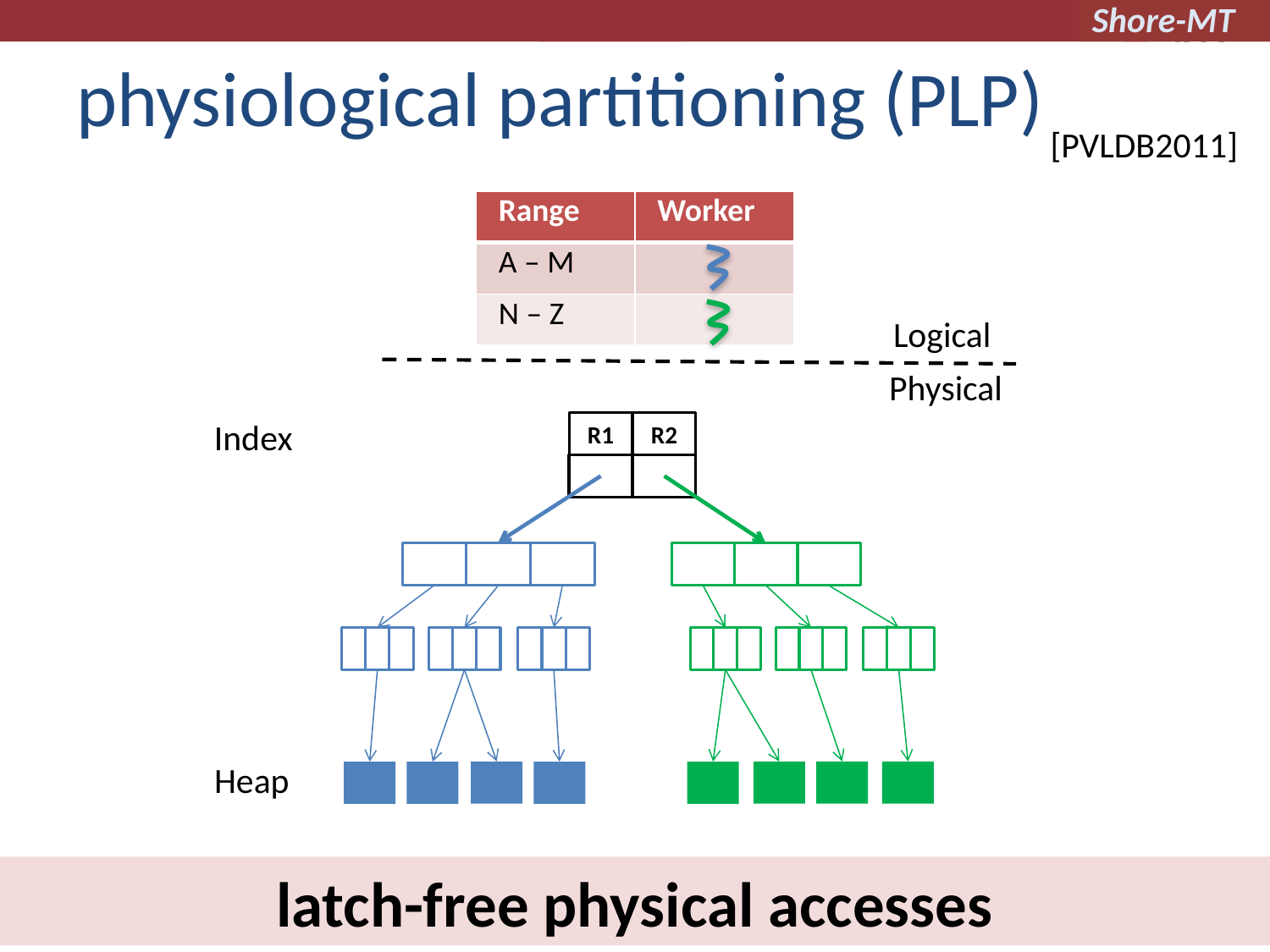

# physiological partitioning (PLP)
[PVLDB2011]
| Range | Worker |
| --- | --- |
| A – M |  |
| N – Z |  |

Logical
Physical
Index
R1
R2

Heap
latch-free physical accesses
41